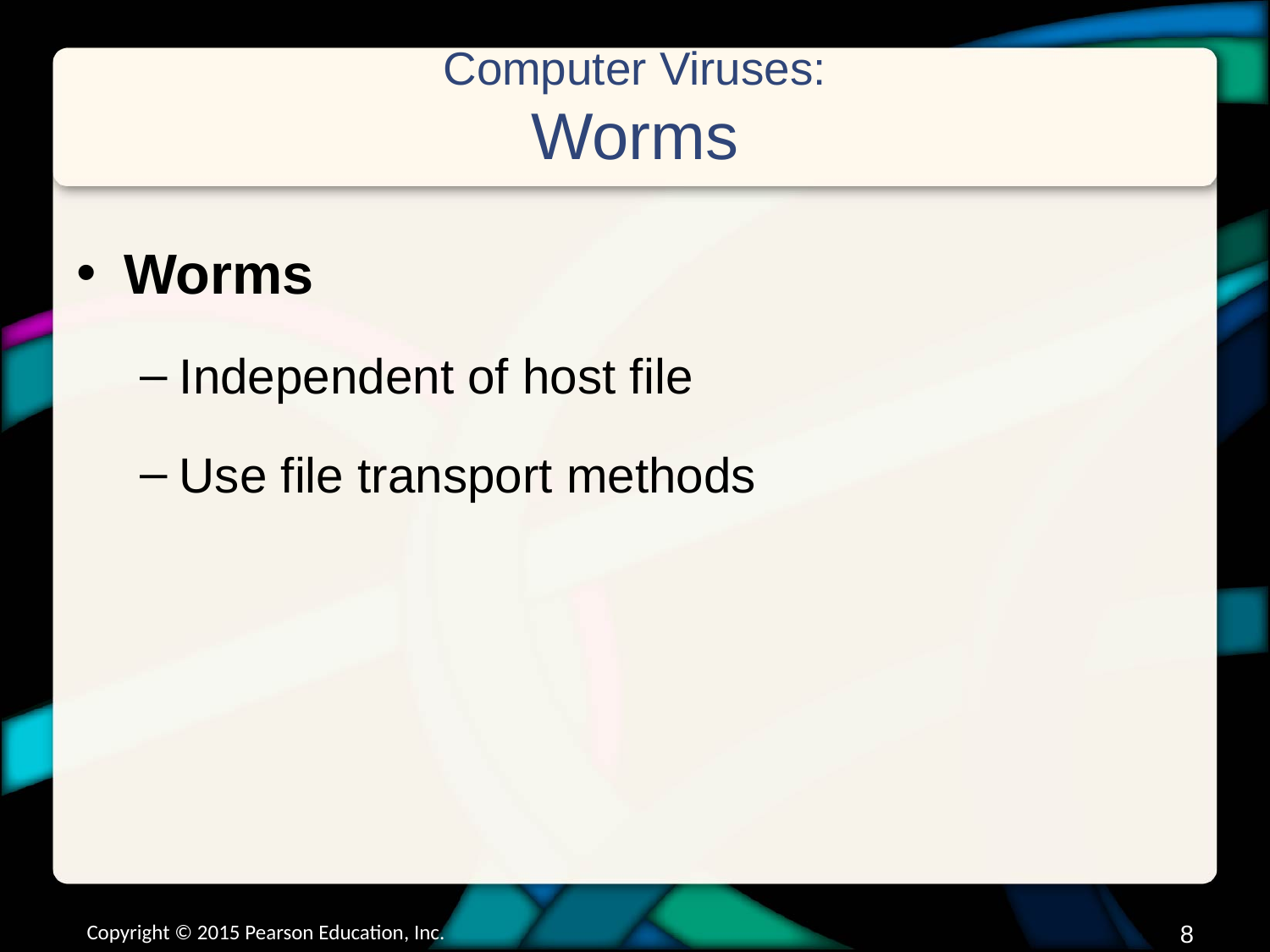

# Computer Viruses: Worms
Worms
Independent of host file
Use file transport methods

Copyright © 2015 Pearson Education, Inc.
8